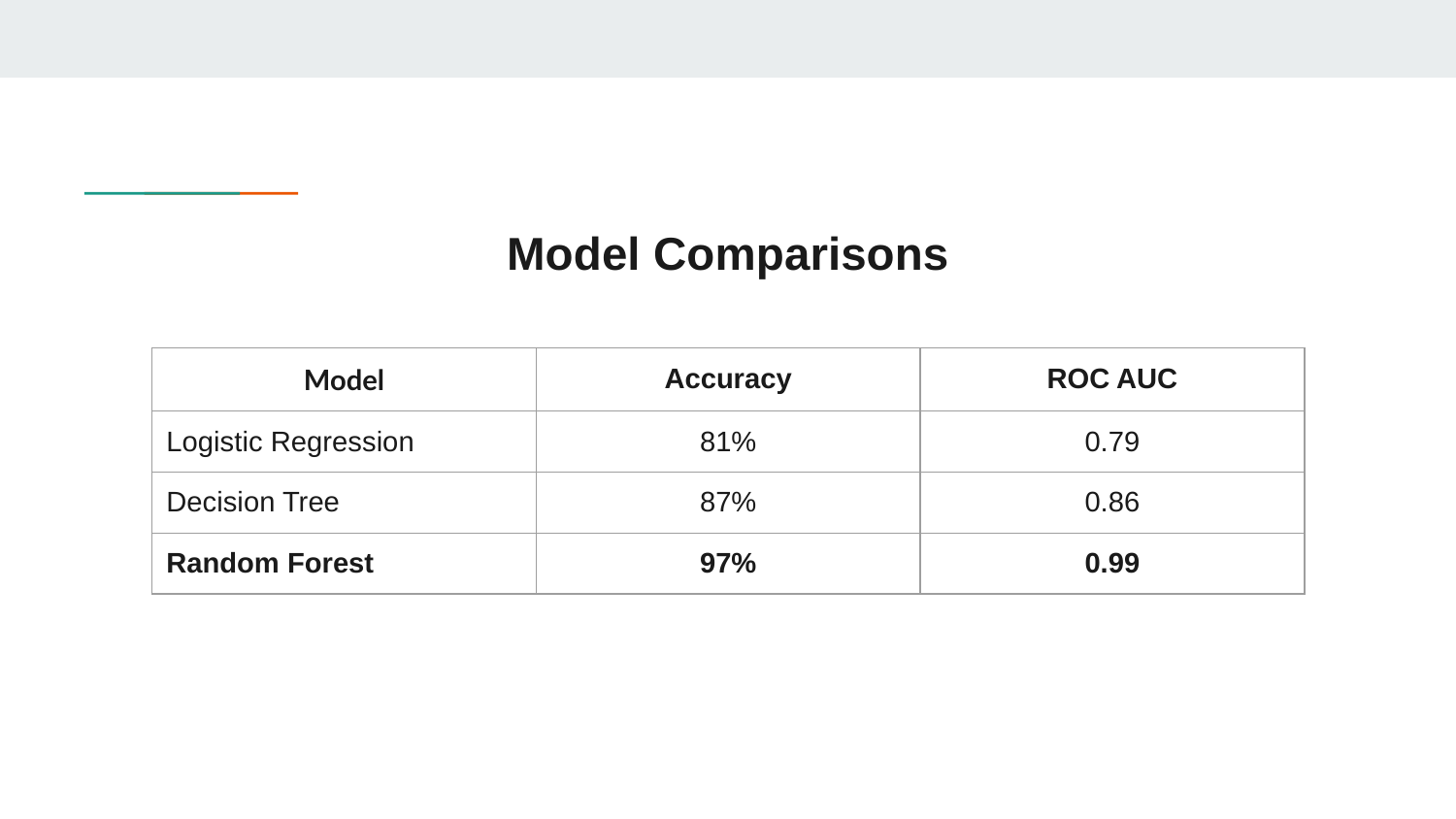

# Model Comparisons
| Model | Accuracy | ROC AUC |
| --- | --- | --- |
| Logistic Regression | 81% | 0.79 |
| Decision Tree | 87% | 0.86 |
| Random Forest | 97% | 0.99 |